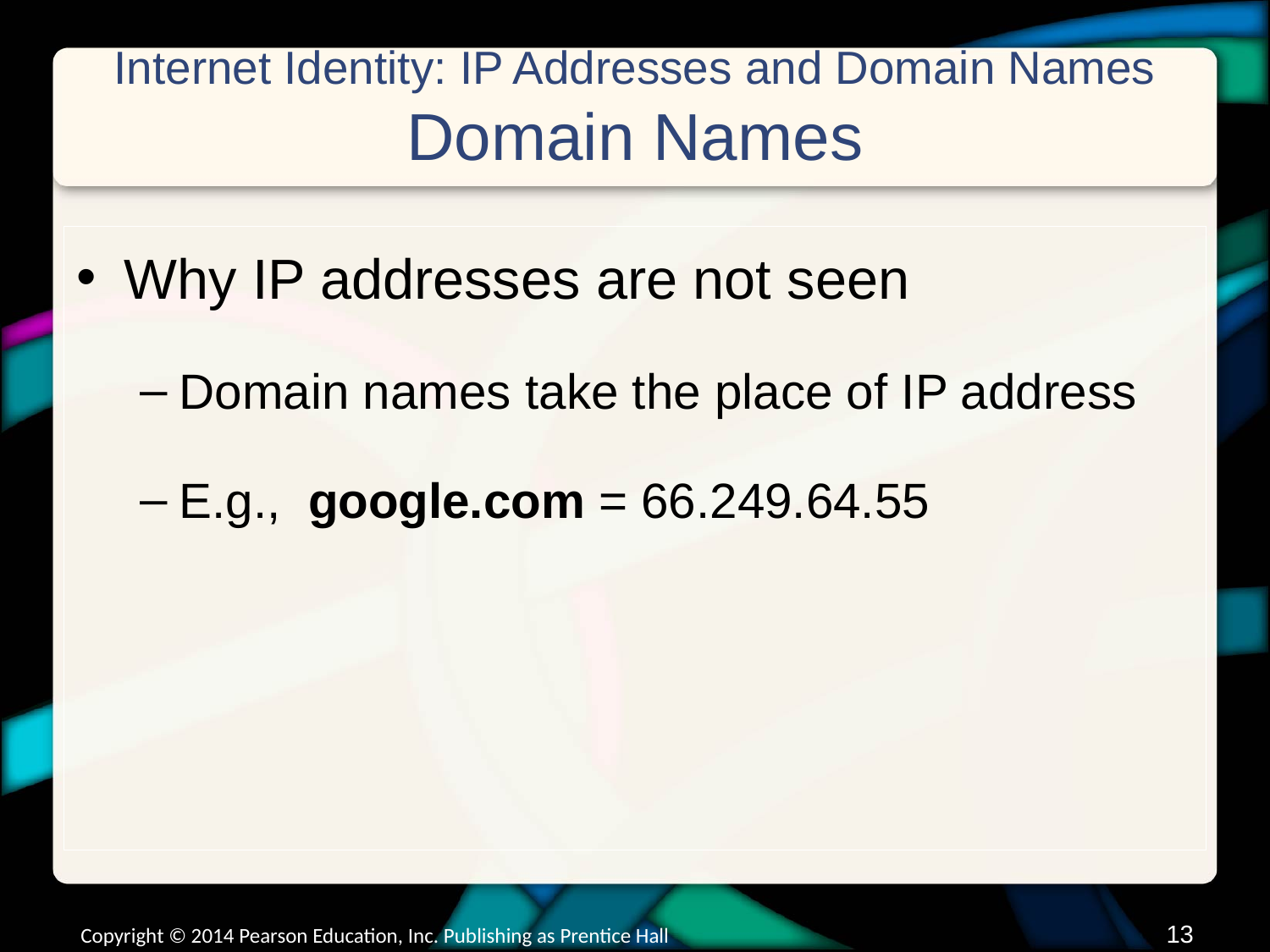

# Internet Identity: IP Addresses and Domain Names Domain Names
Why IP addresses are not seen
Domain names take the place of IP address
E.g.,  google.com = 66.249.64.55
13
Copyright © 2014 Pearson Education, Inc. Publishing as Prentice Hall